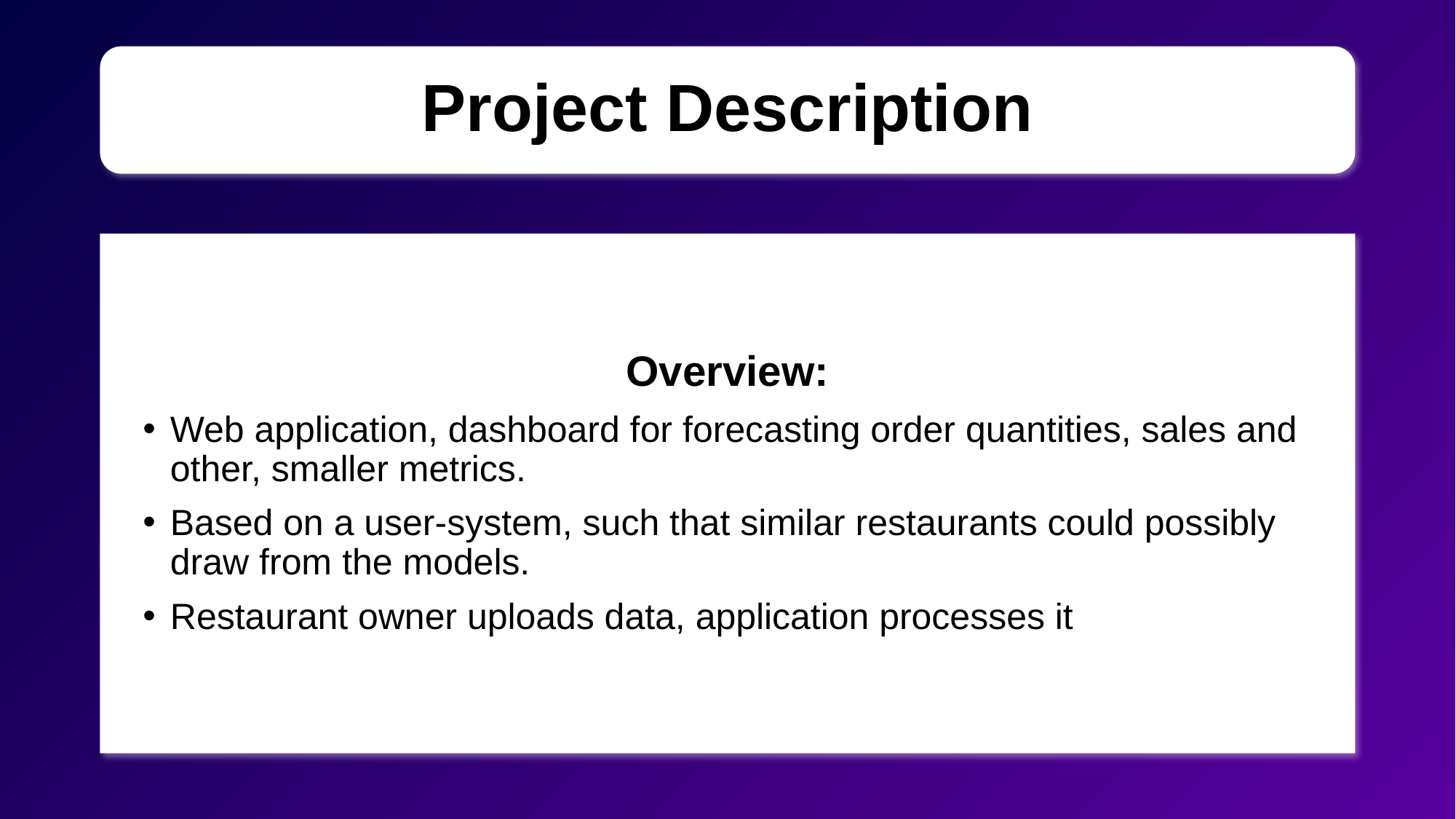

Project Description
Overview:
Web application, dashboard for forecasting order quantities, sales and other, smaller metrics.
Based on a user-system, such that similar restaurants could possibly draw from the models.
Restaurant owner uploads data, application processes it